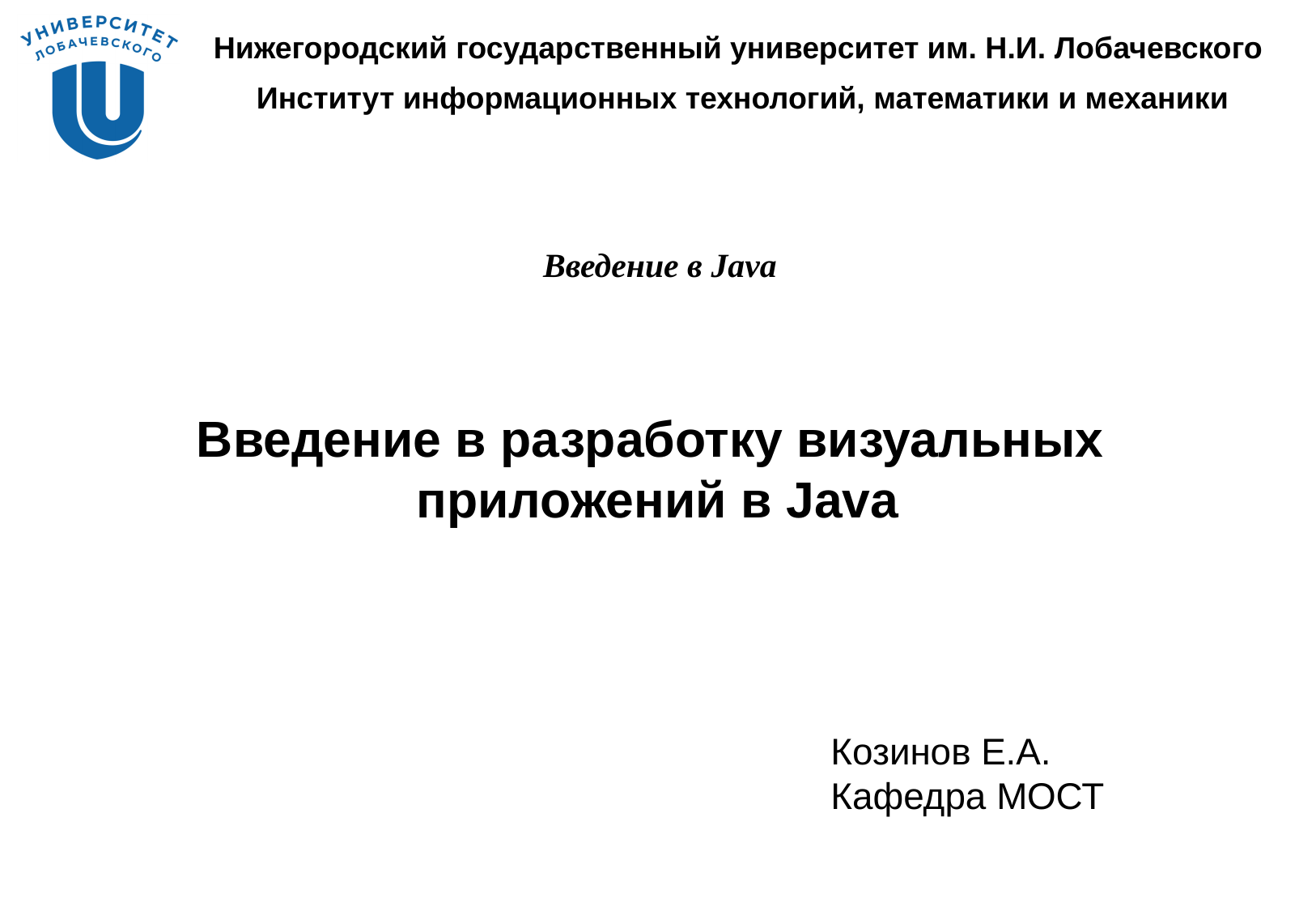

Введение в Java
Введение в разработку визуальных
приложений в Java
Козинов Е.А.
Кафедра МОСТ